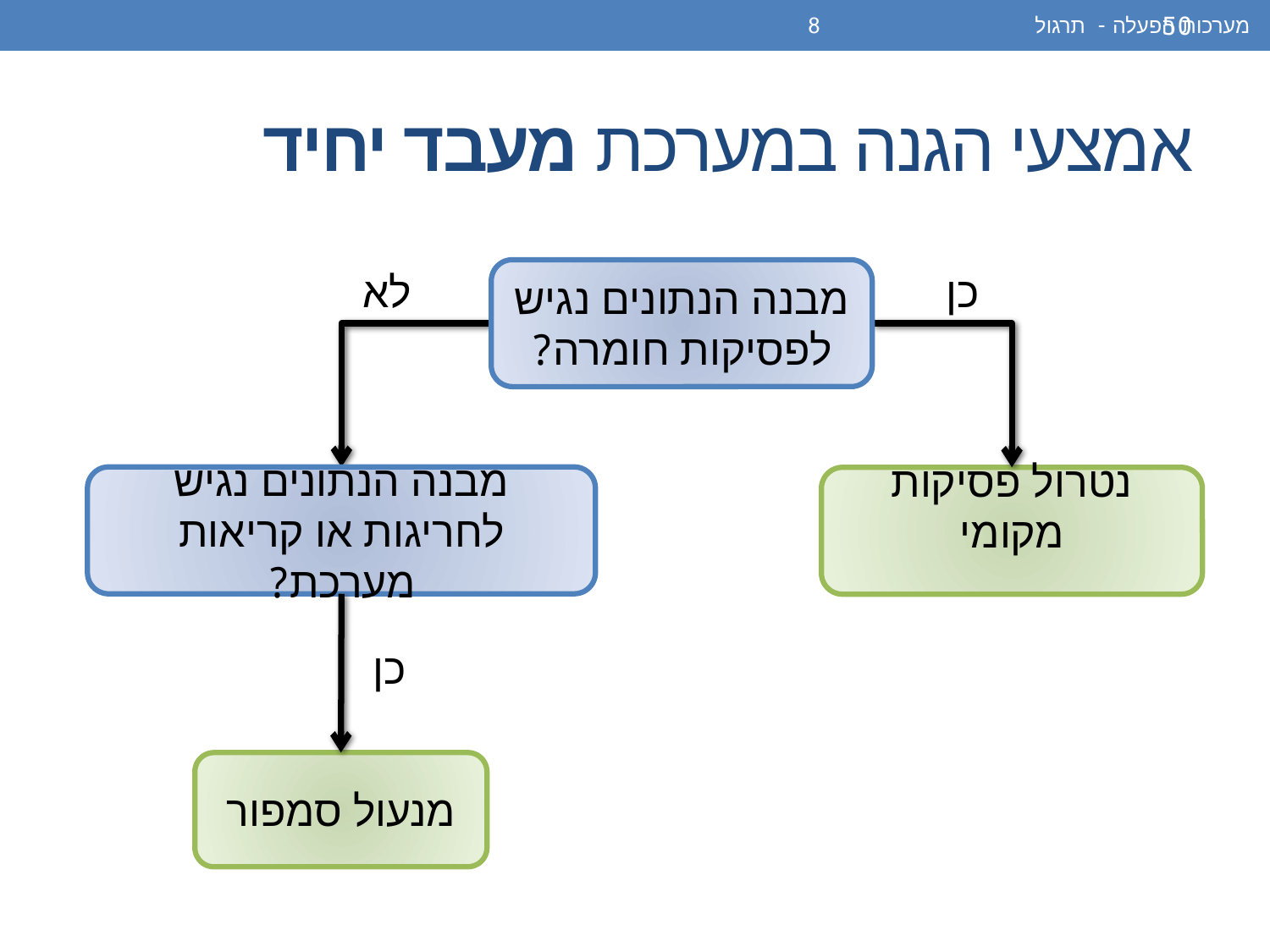

מערכות הפעלה - תרגול 8
50
# אמצעי הגנה במערכת מעבד יחיד
לא
כן
מבנה הנתונים נגיש לפסיקות חומרה?
מבנה הנתונים נגיש לחריגות או קריאות מערכת?
כן
נטרול פסיקות מקומי
מנעול סמפור